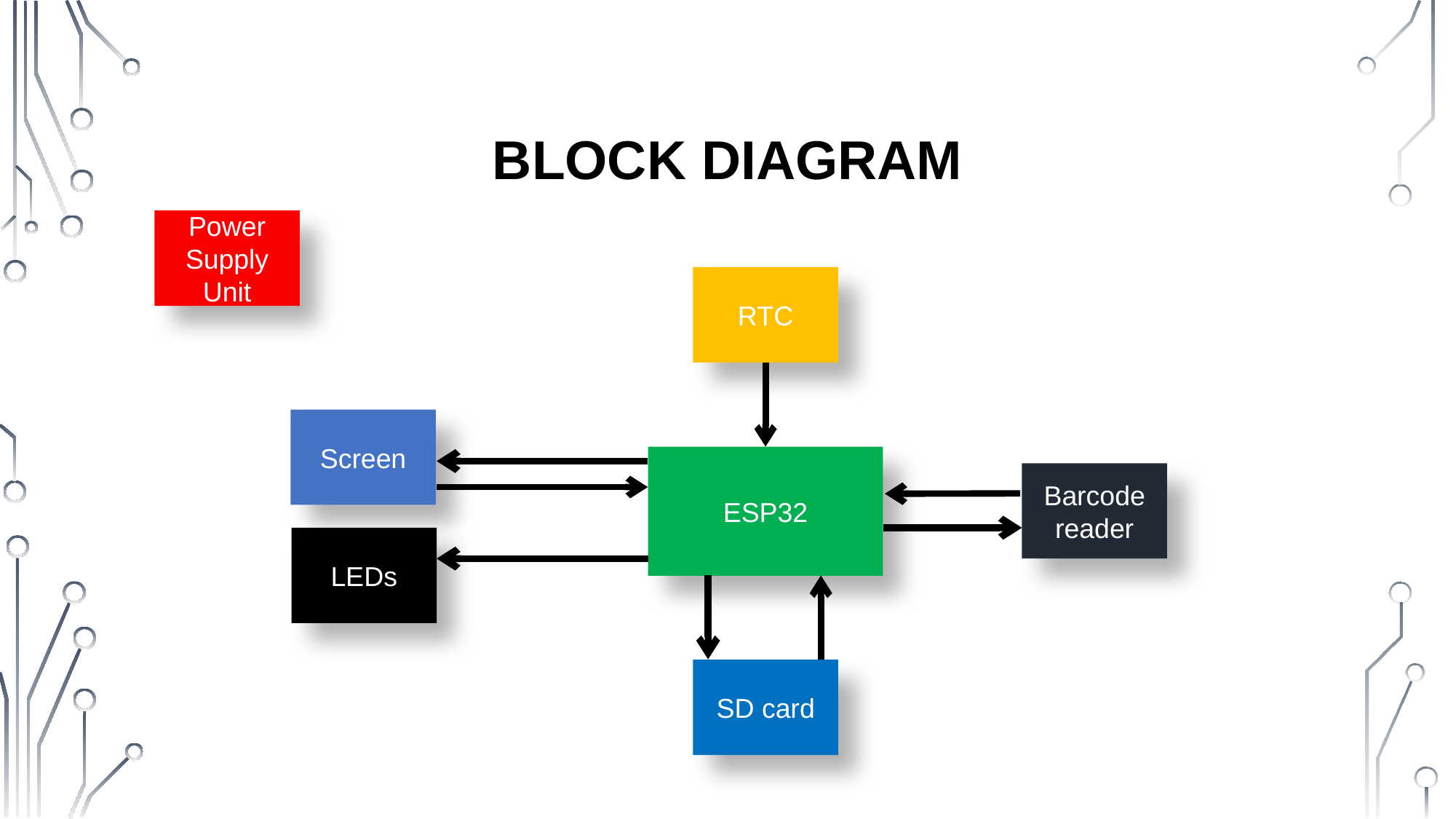

# Block diagram
Power Supply Unit
RTC
Screen
ESP32
Barcode reader
LEDs
SD card